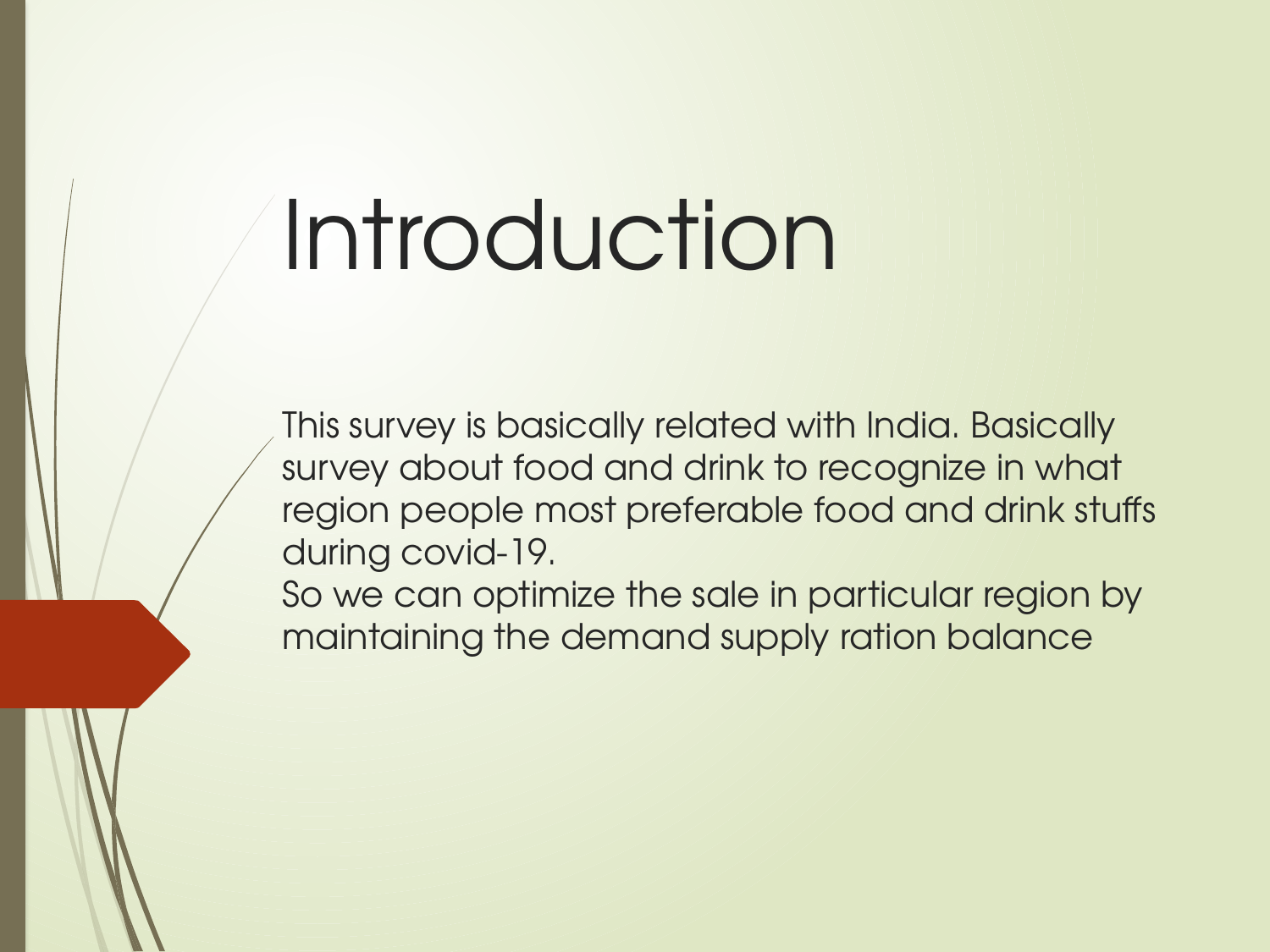

# Introduction This survey is basically related with India. Basically survey about food and drink to recognize in what region people most preferable food and drink stuffs during covid-19. So we can optimize the sale in particular region by maintaining the demand supply ration balance